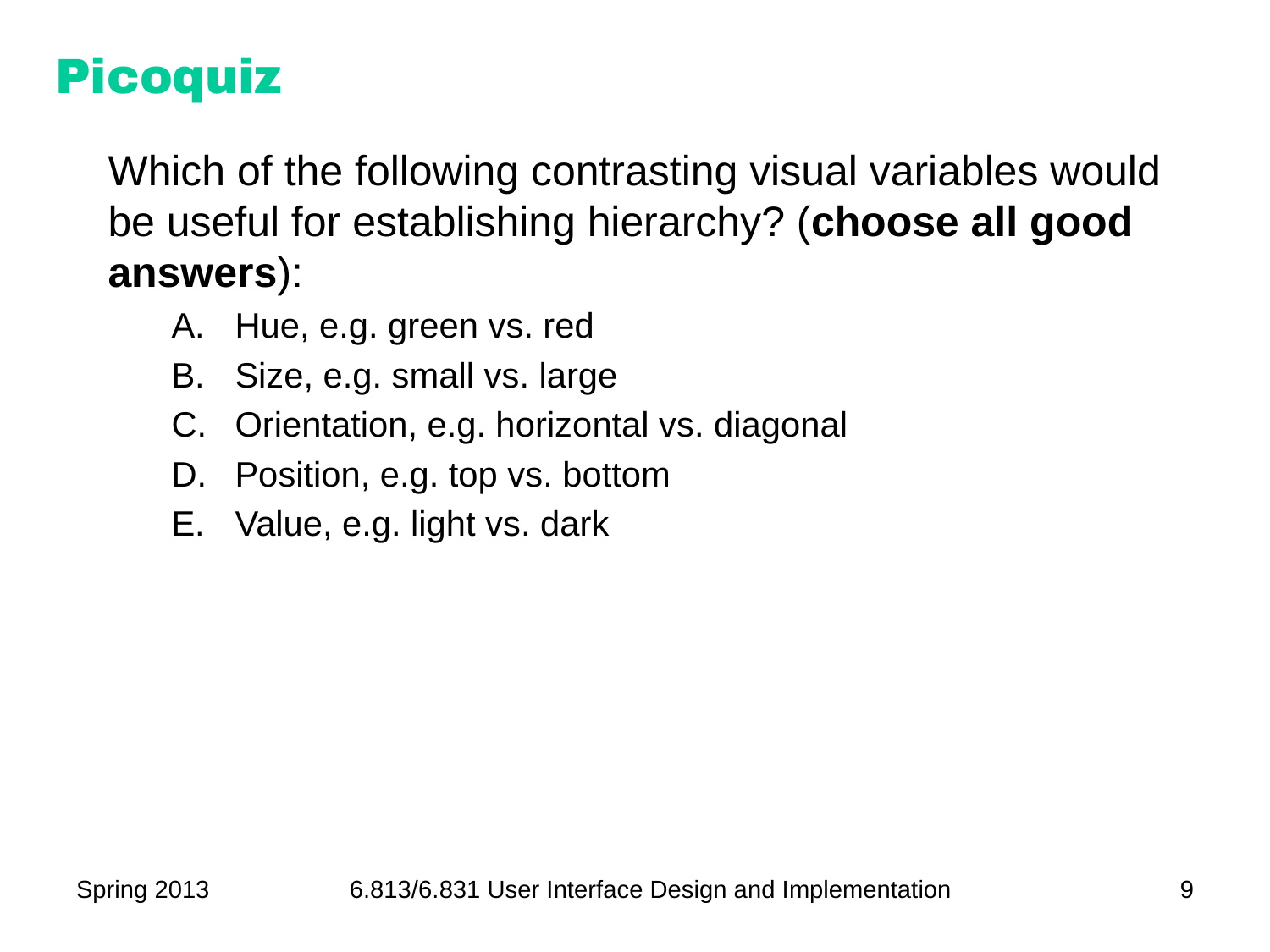

# Picoquiz
Which of the following contrasting visual variables would be useful for establishing hierarchy? (choose all good answers):
Hue, e.g. green vs. red
Size, e.g. small vs. large
Orientation, e.g. horizontal vs. diagonal
Position, e.g. top vs. bottom
Value, e.g. light vs. dark

Spring 2013
6.813/6.831 User Interface Design and Implementation
9